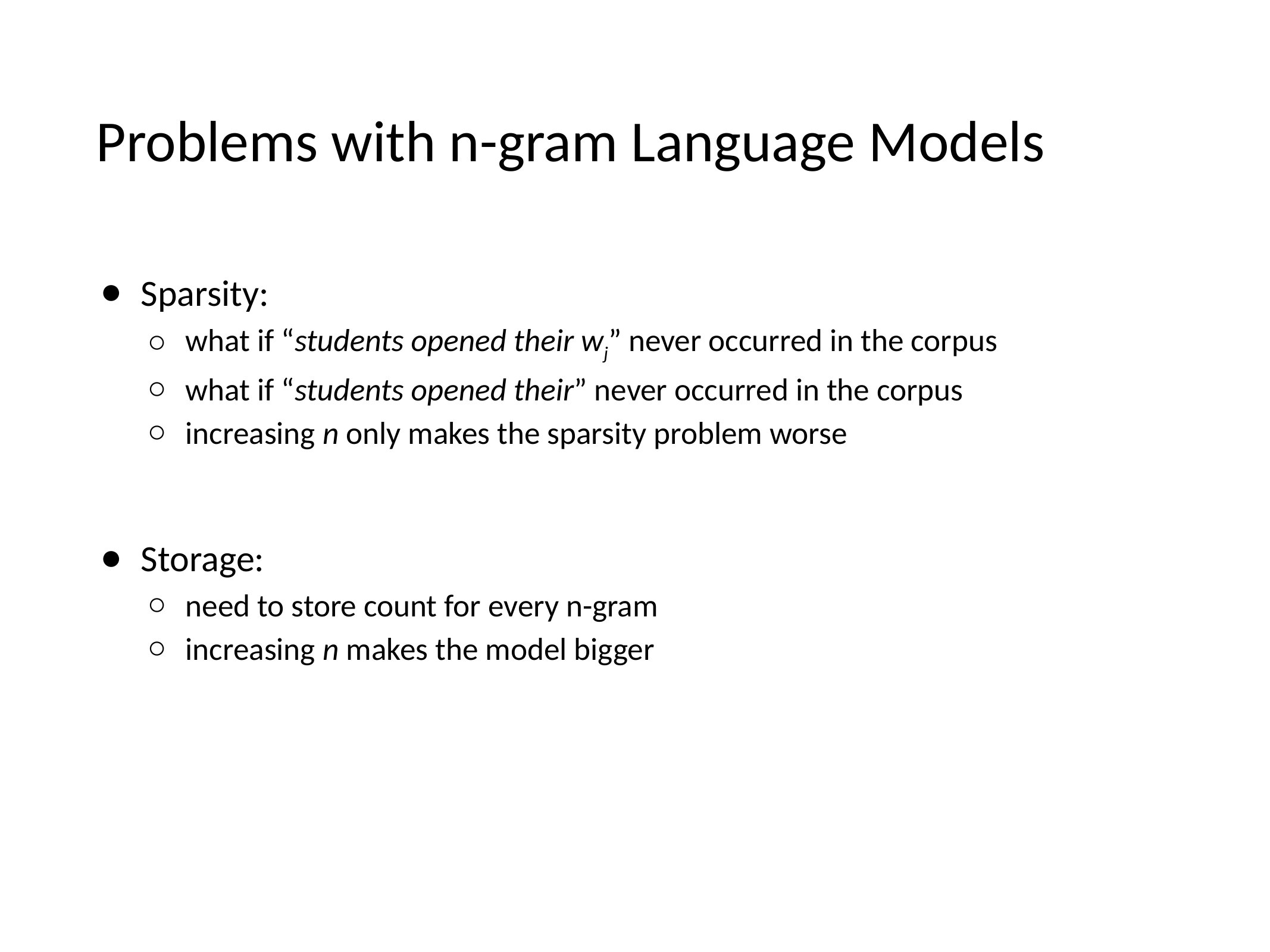

# Problems with n-gram Language Models
Sparsity:
what if “students opened their wj” never occurred in the corpus
what if “students opened their” never occurred in the corpus
increasing n only makes the sparsity problem worse

Storage:
need to store count for every n-gram
increasing n makes the model bigger